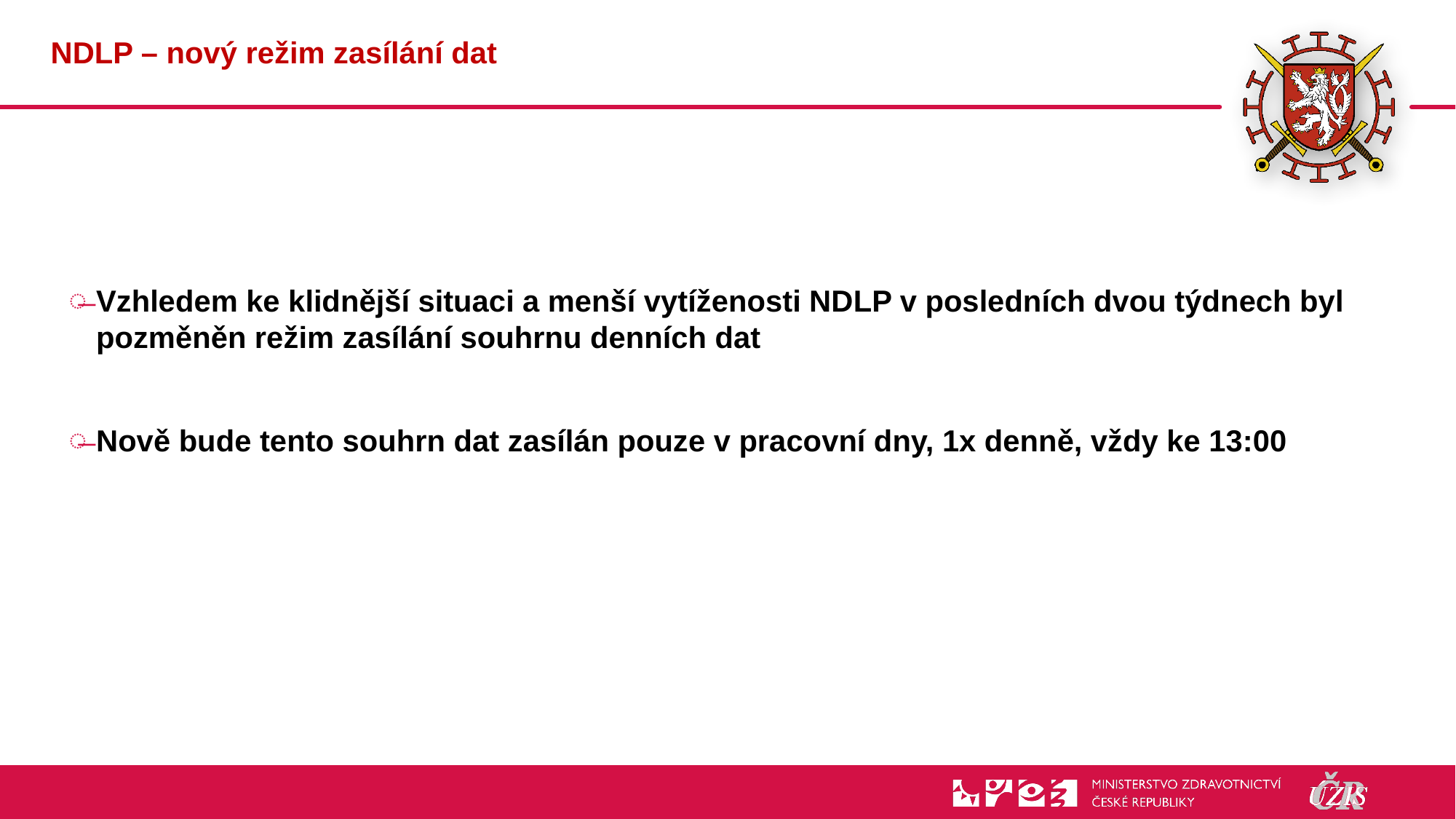

# NDLP – nový režim zasílání dat

Vzhledem ke klidnější situaci a menší vytíženosti NDLP v posledních dvou týdnech byl pozměněn režim zasílání souhrnu denních dat

Nově bude tento souhrn dat zasílán pouze v pracovní dny, 1x denně, vždy ke 13:00